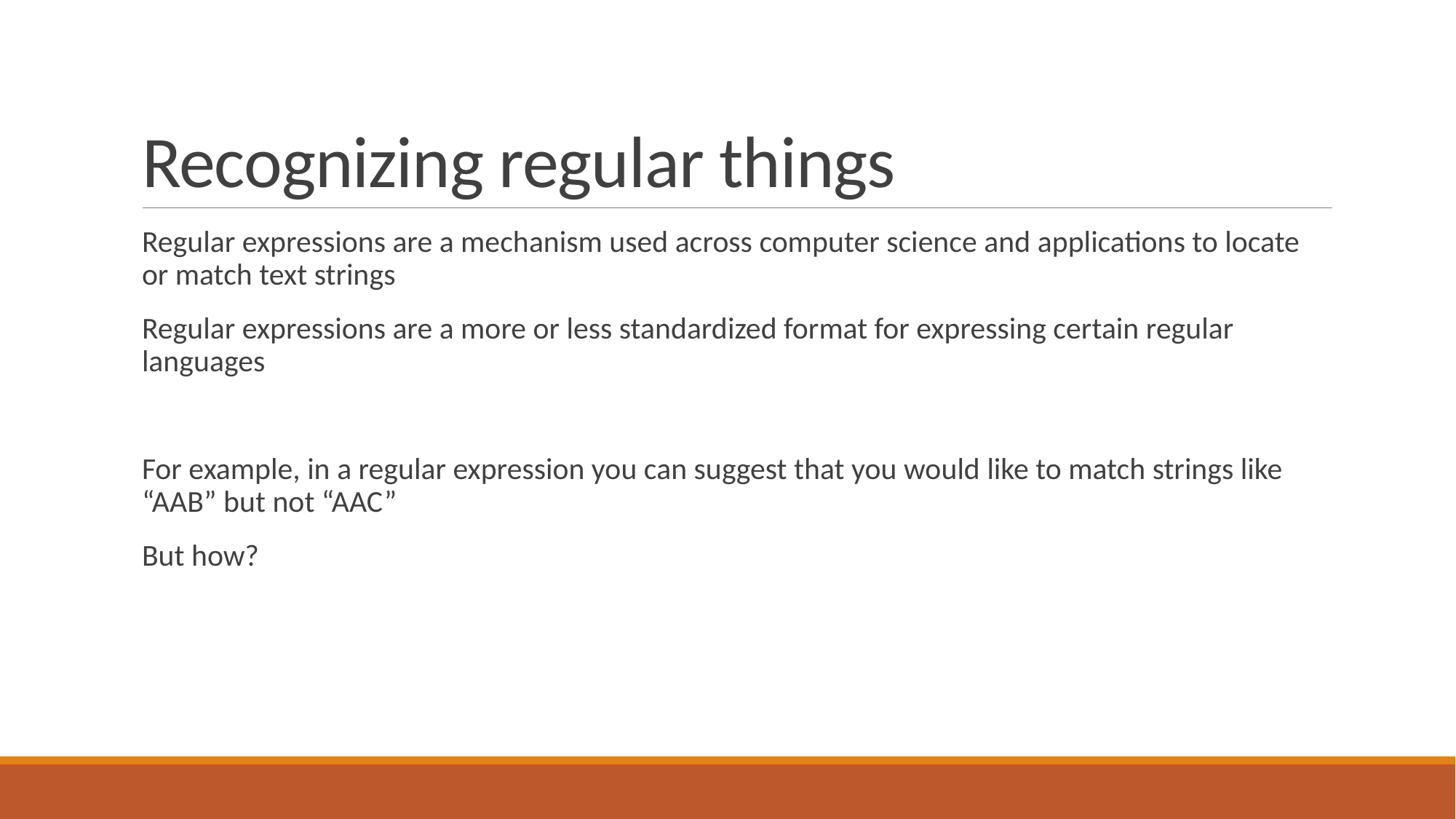

# Recognizing regular things
Regular expressions are a mechanism used across computer science and applications to locate or match text strings
Regular expressions are a more or less standardized format for expressing certain regular languages

For example, in a regular expression you can suggest that you would like to match strings like “AAB” but not “AAC”
But how?